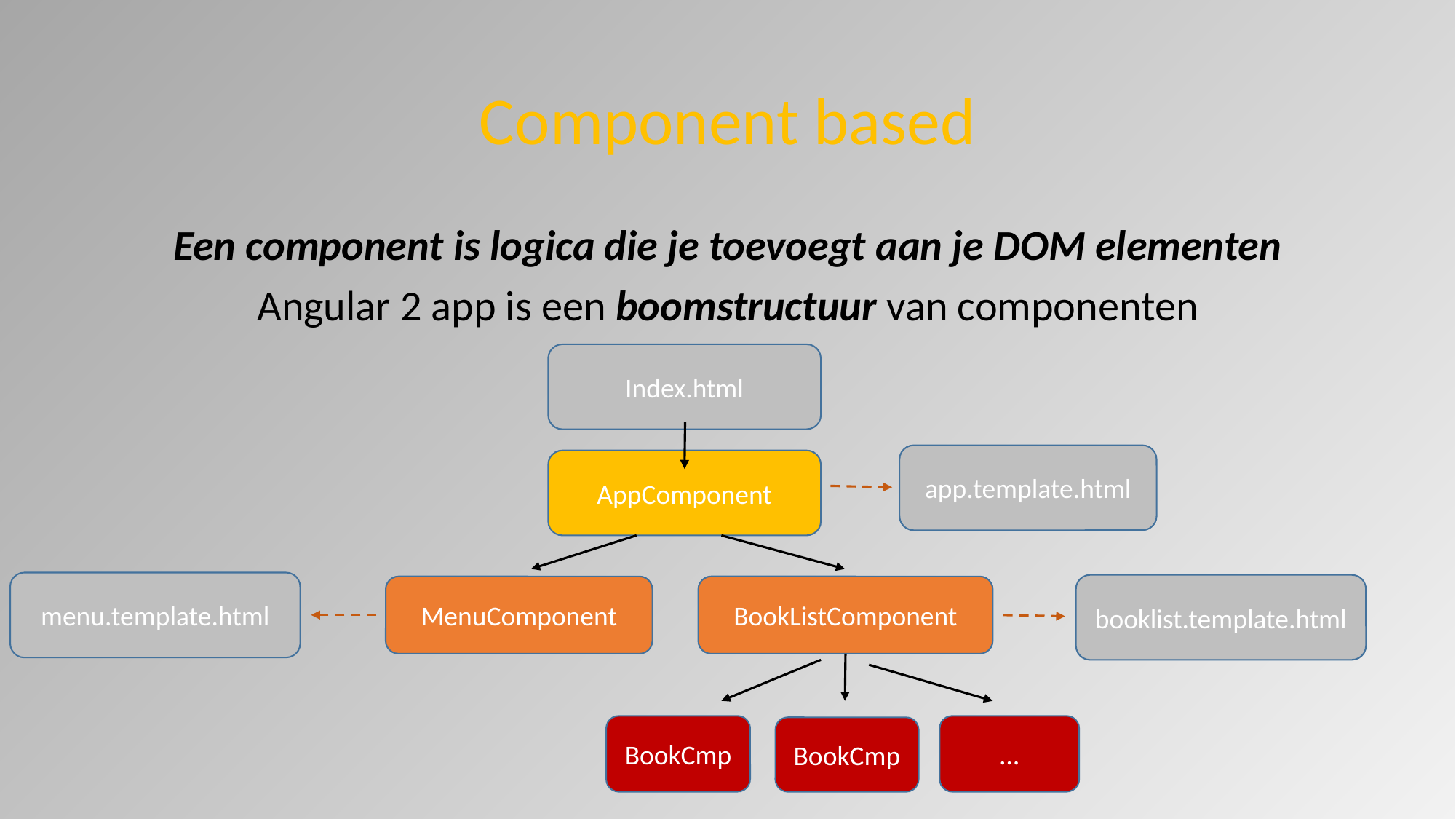

# Component based
Een component is logica die je toevoegt aan je DOM elementen
Angular 2 app is een boomstructuur van componenten

Index.html
app.template.html
AppComponent
menu.template.html
booklist.template.html
MenuComponent
BookListComponent
BookCmp
…
BookCmp